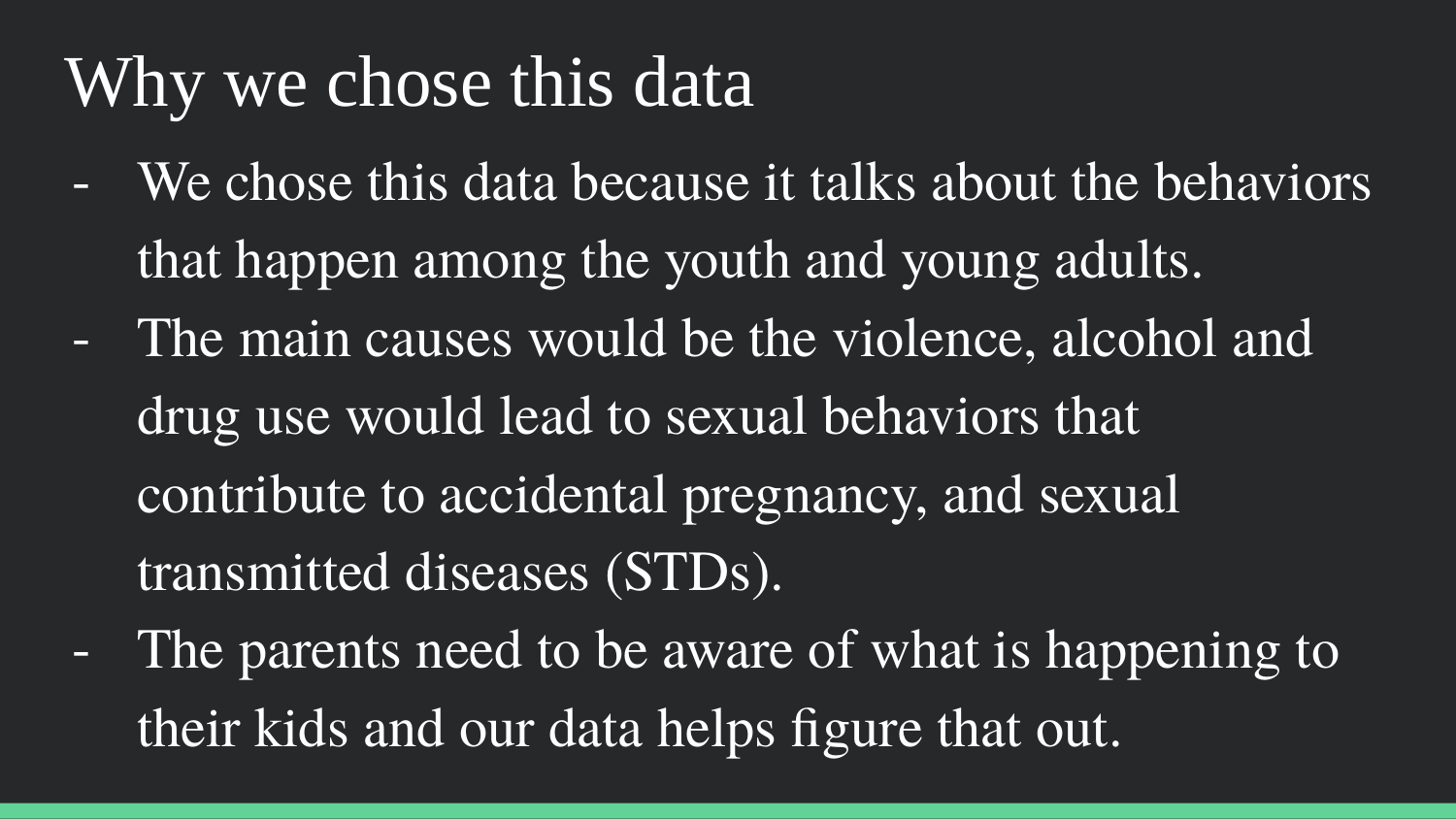

# Why we chose this data
We chose this data because it talks about the behaviors that happen among the youth and young adults.
The main causes would be the violence, alcohol and drug use would lead to sexual behaviors that contribute to accidental pregnancy, and sexual transmitted diseases (STDs).
The parents need to be aware of what is happening to their kids and our data helps figure that out.